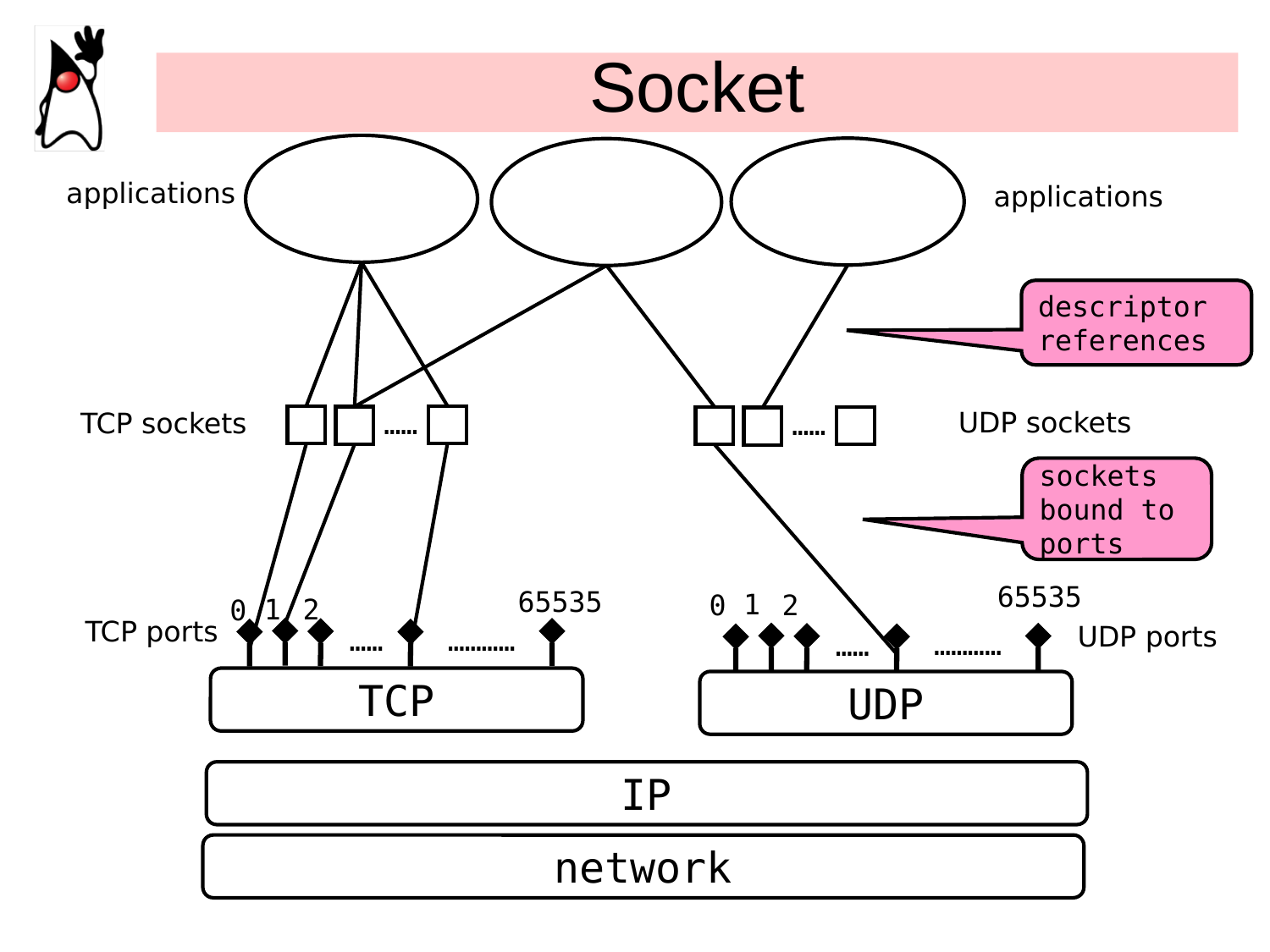

# Socket

applications
applications
descriptor references

UDP sockets
TCP sockets
……
……

sockets bound to ports
65535
65535
1
2
0
1
2
0
TCP ports
UDP ports
…………
……
…………
……

TCP
UDP
IP
network